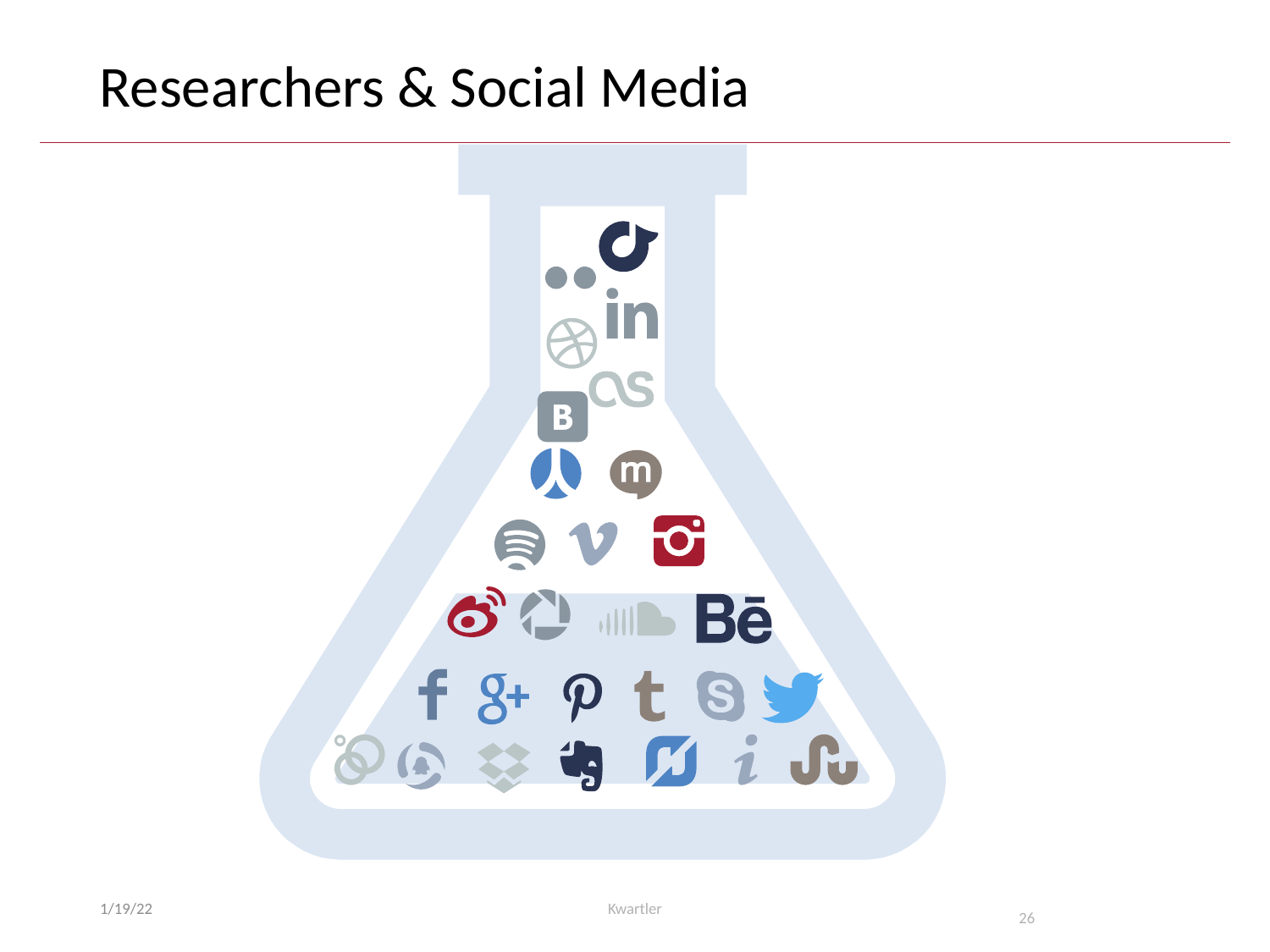

# Researchers & Social Media

1/19/22
Kwartler
26